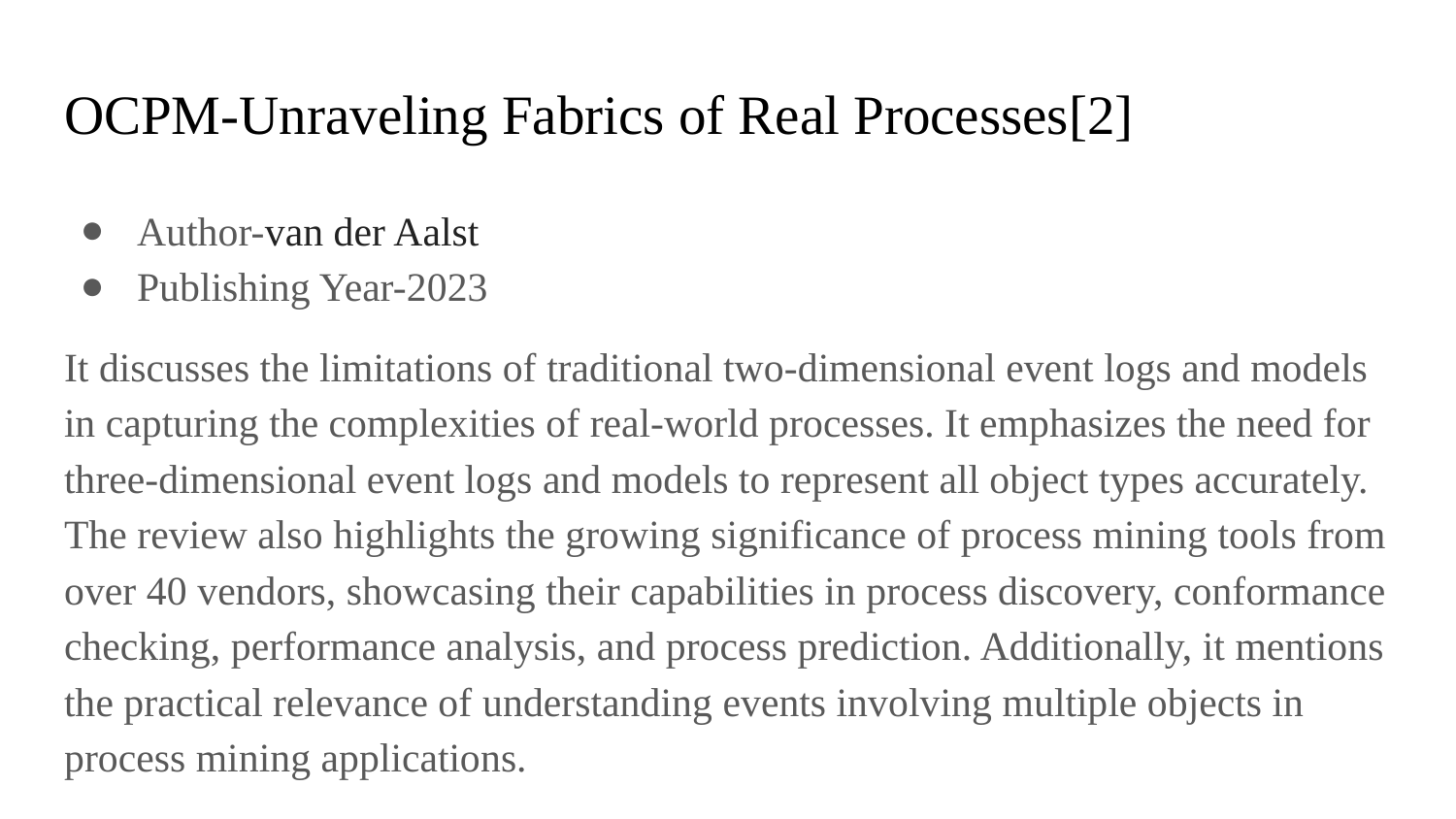

# OCPM-Unraveling Fabrics of Real Processes[2]
Author-van der Aalst
Publishing Year-2023
It discusses the limitations of traditional two-dimensional event logs and models in capturing the complexities of real-world processes. It emphasizes the need for three-dimensional event logs and models to represent all object types accurately. The review also highlights the growing significance of process mining tools from over 40 vendors, showcasing their capabilities in process discovery, conformance checking, performance analysis, and process prediction. Additionally, it mentions the practical relevance of understanding events involving multiple objects in process mining applications.